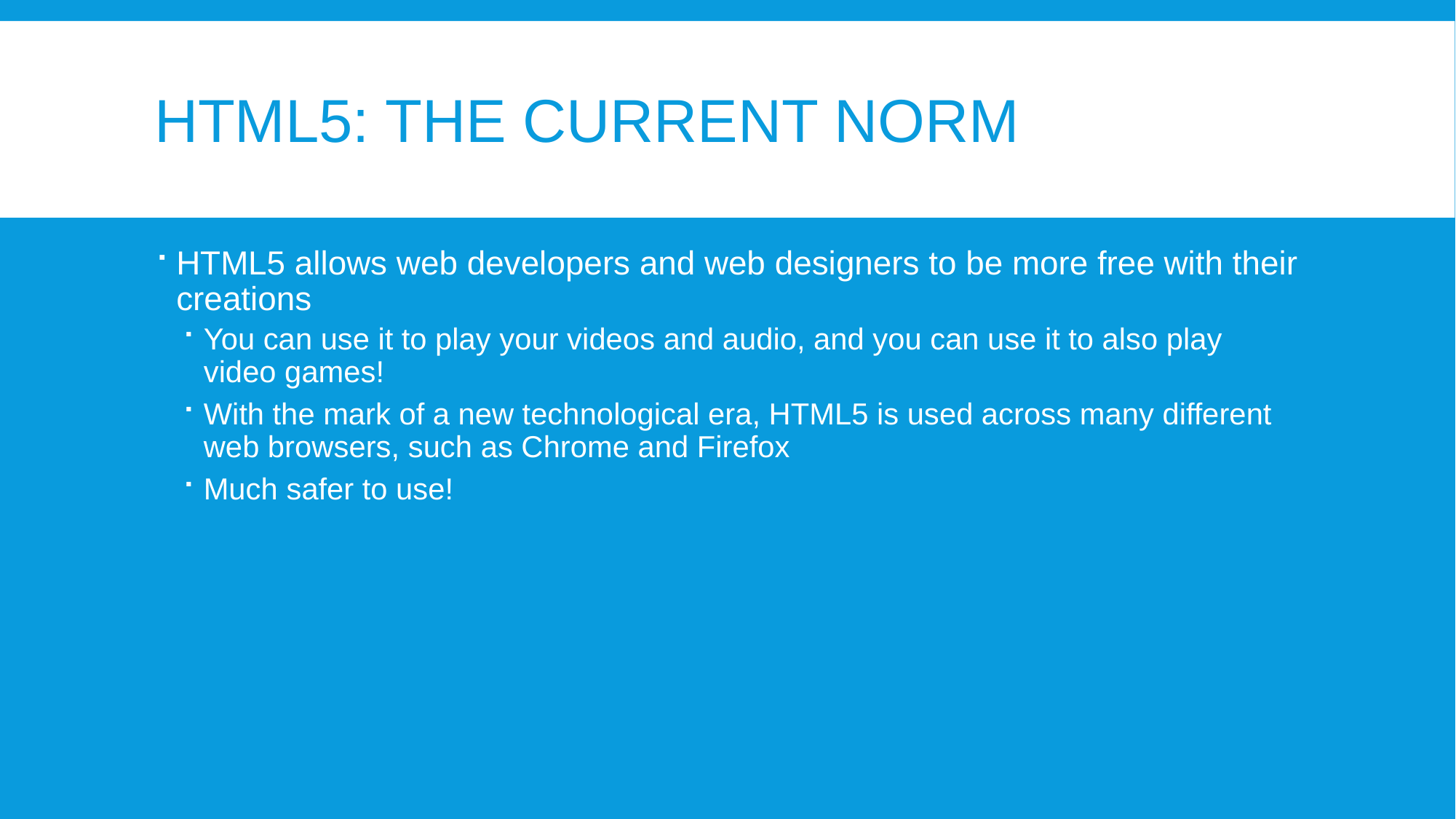

# HTML5: The current norm
HTML5 allows web developers and web designers to be more free with their creations
You can use it to play your videos and audio, and you can use it to also play video games!
With the mark of a new technological era, HTML5 is used across many different web browsers, such as Chrome and Firefox
Much safer to use!